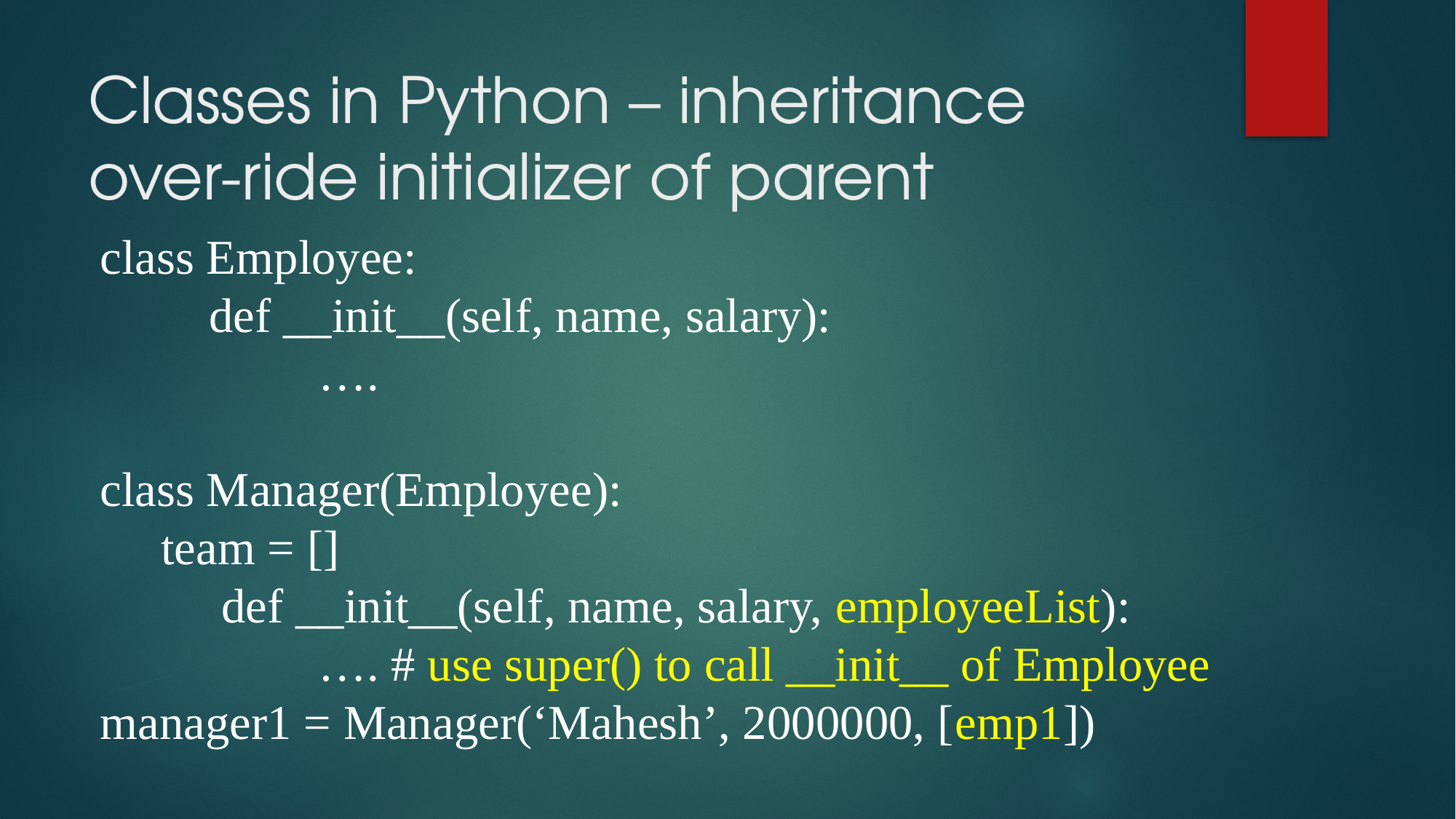

# Classes in Python – inheritance over-ride initializer of parent
class Employee:
	def __init__(self, name, salary):
		….

class Manager(Employee):
     team = []
	 def __init__(self, name, salary, employeeList):
		…. # use super() to call __init__ of Employee
manager1 = Manager(‘Mahesh’, 2000000, [emp1])